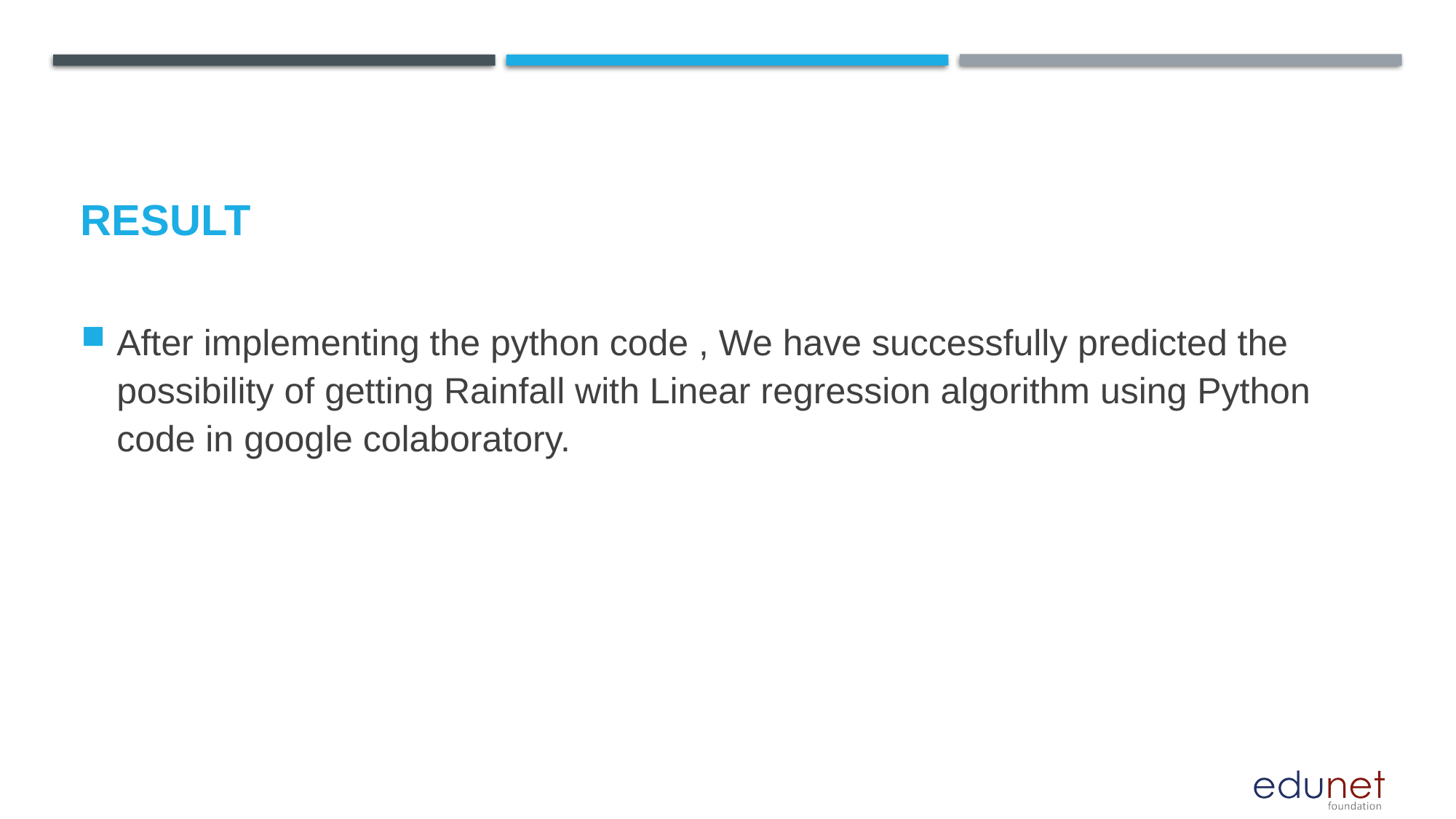

After implementing the python code , We have successfully predicted the possibility of getting Rainfall with Linear regression algorithm using Python code in google colaboratory.
# Result